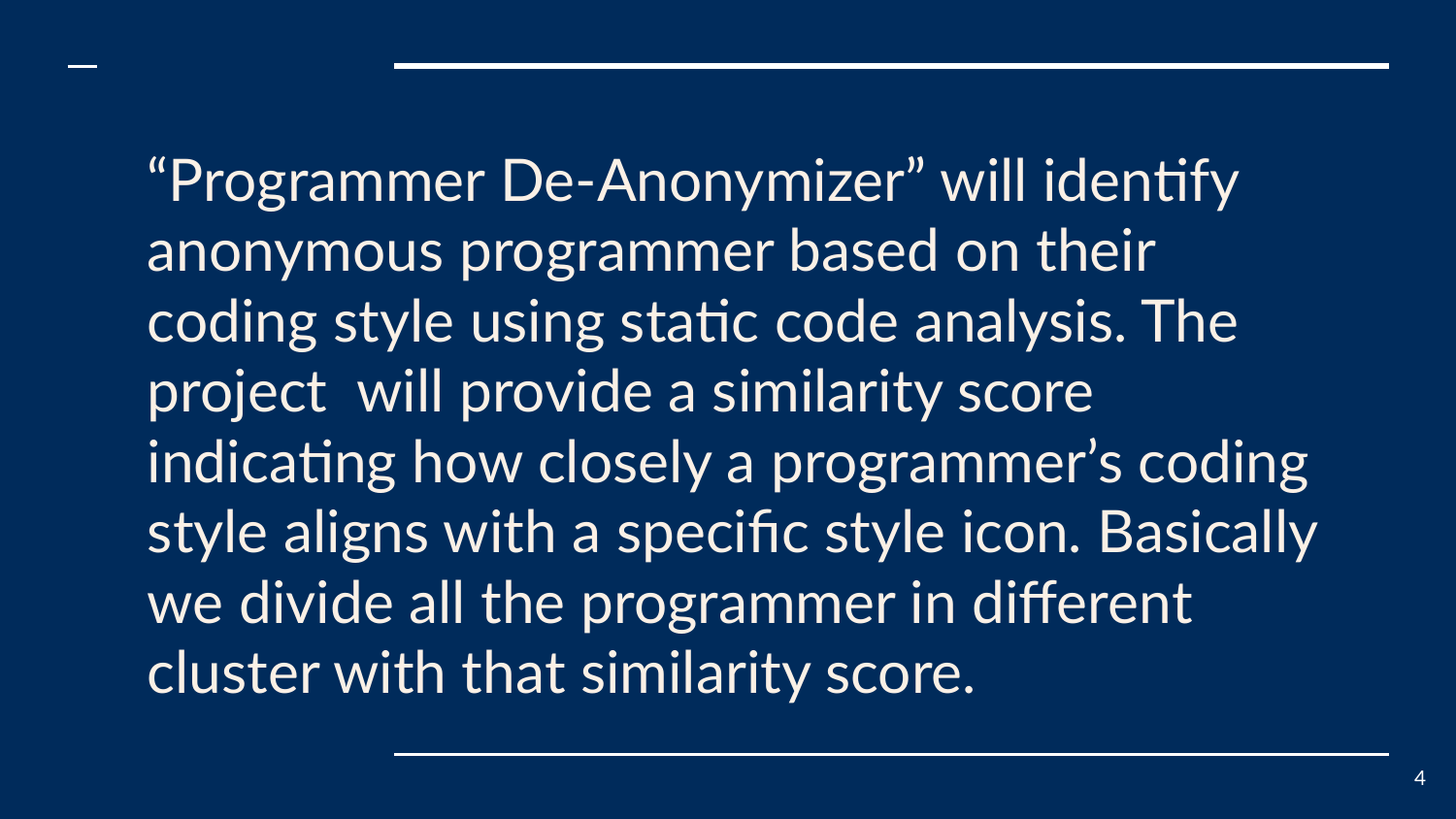

“Programmer De-Anonymizer” will identify anonymous programmer based on their coding style using static code analysis. The project  will provide a similarity score indicating how closely a programmer’s coding style aligns with a specific style icon. Basically we divide all the programmer in different cluster with that similarity score.
4